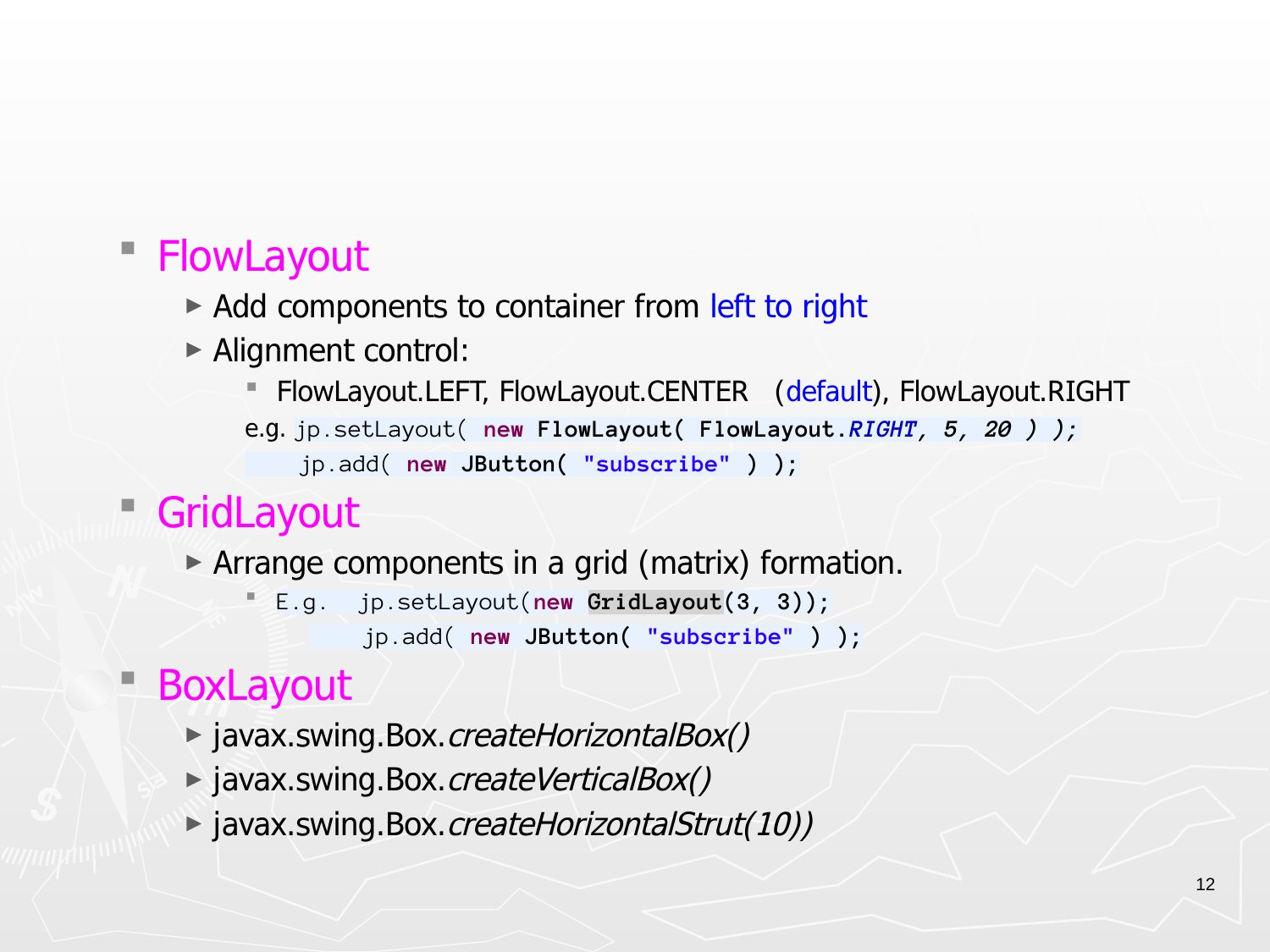

#
FlowLayout
Add components to container from left to right
Alignment control:
FlowLayout.LEFT, FlowLayout.CENTER   (default), FlowLayout.RIGHT
e.g. jp.setLayout( new FlowLayout( FlowLayout.RIGHT, 5, 20 ) );
    jp.add( new JButton( "subscribe" ) );
GridLayout
Arrange components in a grid (matrix) formation.
E.g.  jp.setLayout(new GridLayout(3, 3));
    jp.add( new JButton( "subscribe" ) );
BoxLayout
javax.swing.Box.createHorizontalBox()
javax.swing.Box.createVerticalBox()
javax.swing.Box.createHorizontalStrut(10))

12